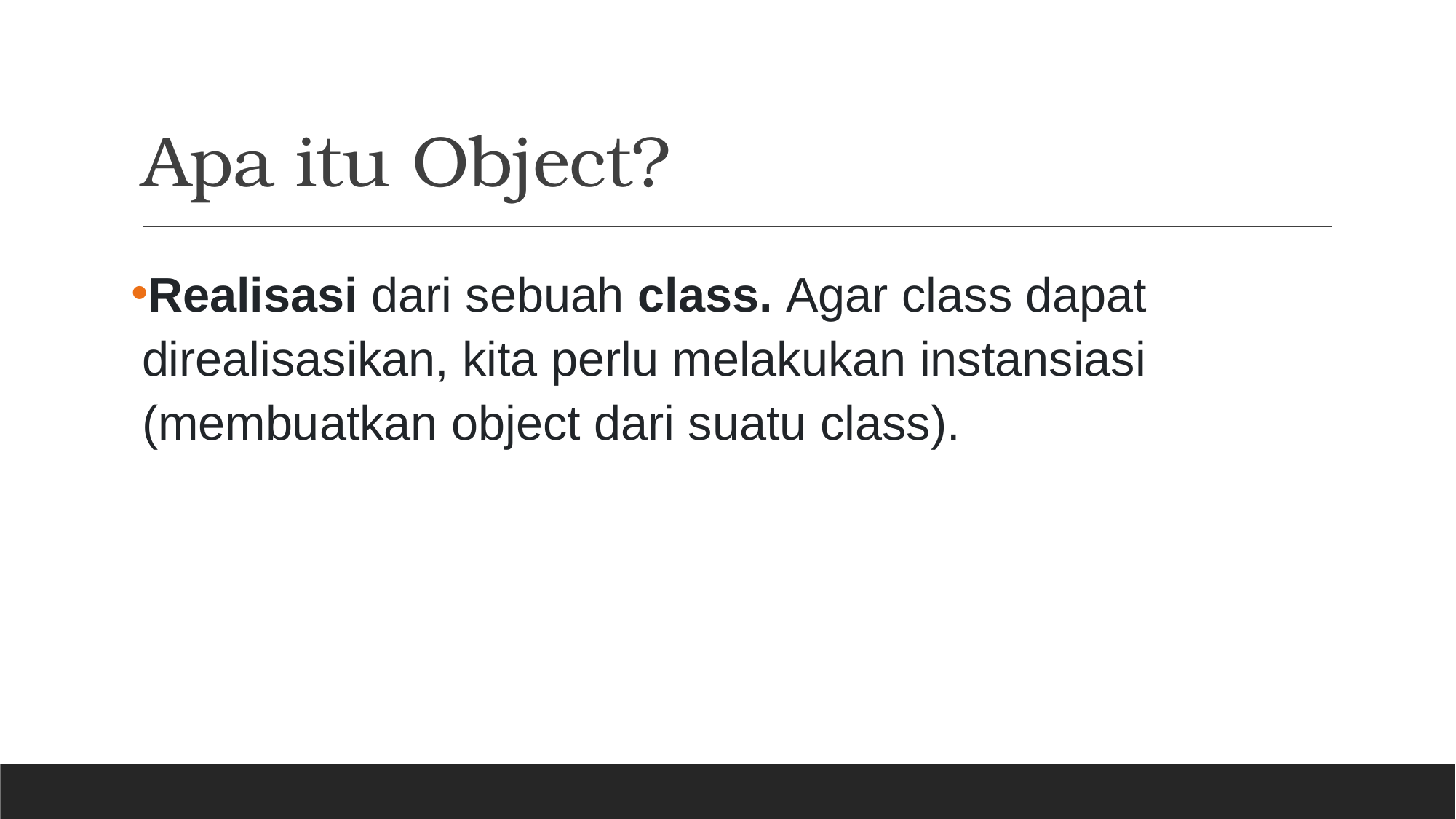

# Apa itu Object?
Realisasi dari sebuah class. Agar class dapat direalisasikan, kita perlu melakukan instansiasi (membuatkan object dari suatu class).